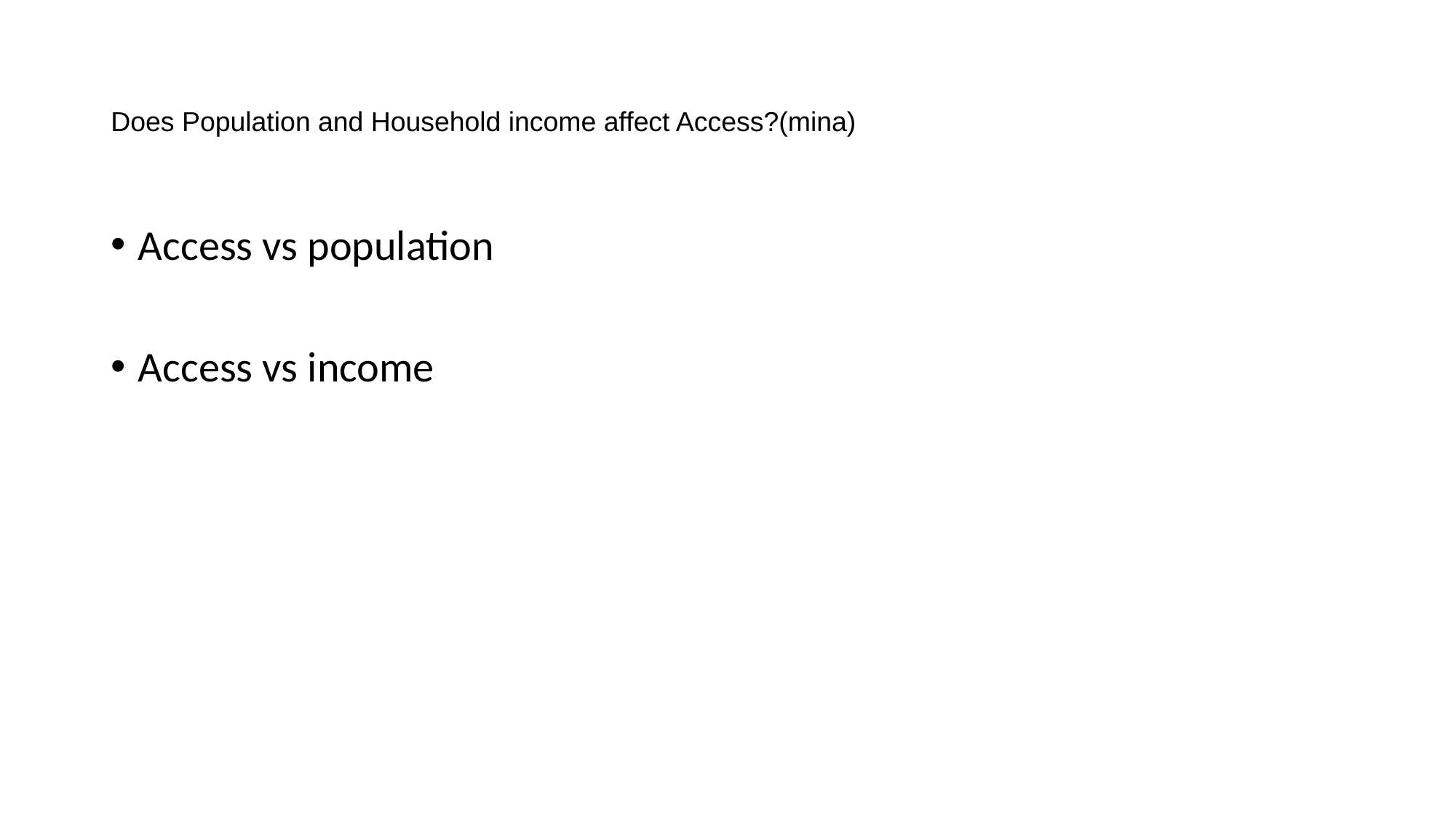

# Does Population and Household income affect Access?(mina)
Access vs population

Access vs income